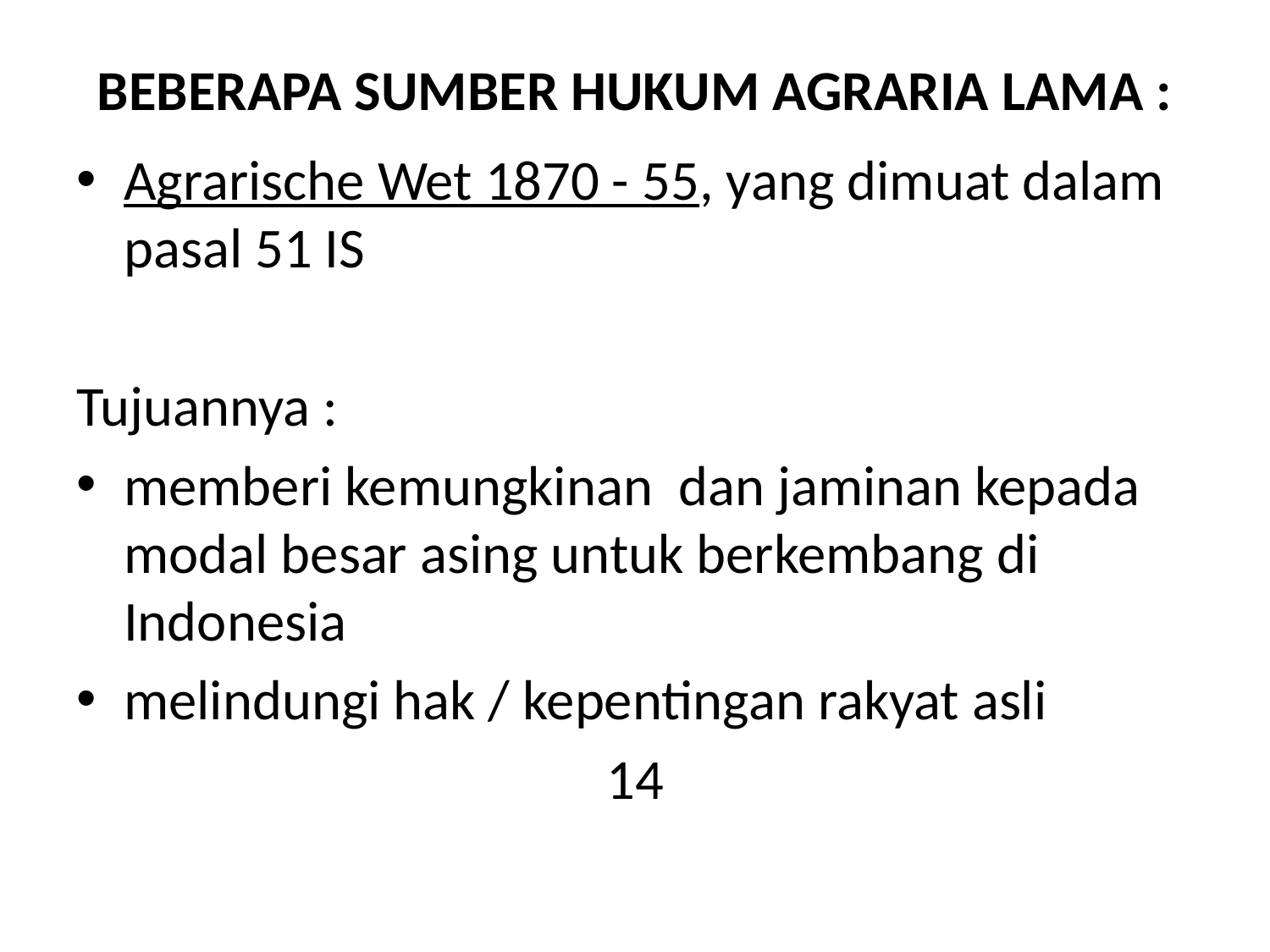

# BEBERAPA SUMBER HUKUM AGRARIA LAMA :
Agrarische Wet 1870 - 55, yang dimuat dalam pasal 51 IS

Tujuannya :
memberi kemungkinan  dan jaminan kepada modal besar asing untuk berkembang di Indonesia
melindungi hak / kepentingan rakyat asli
14